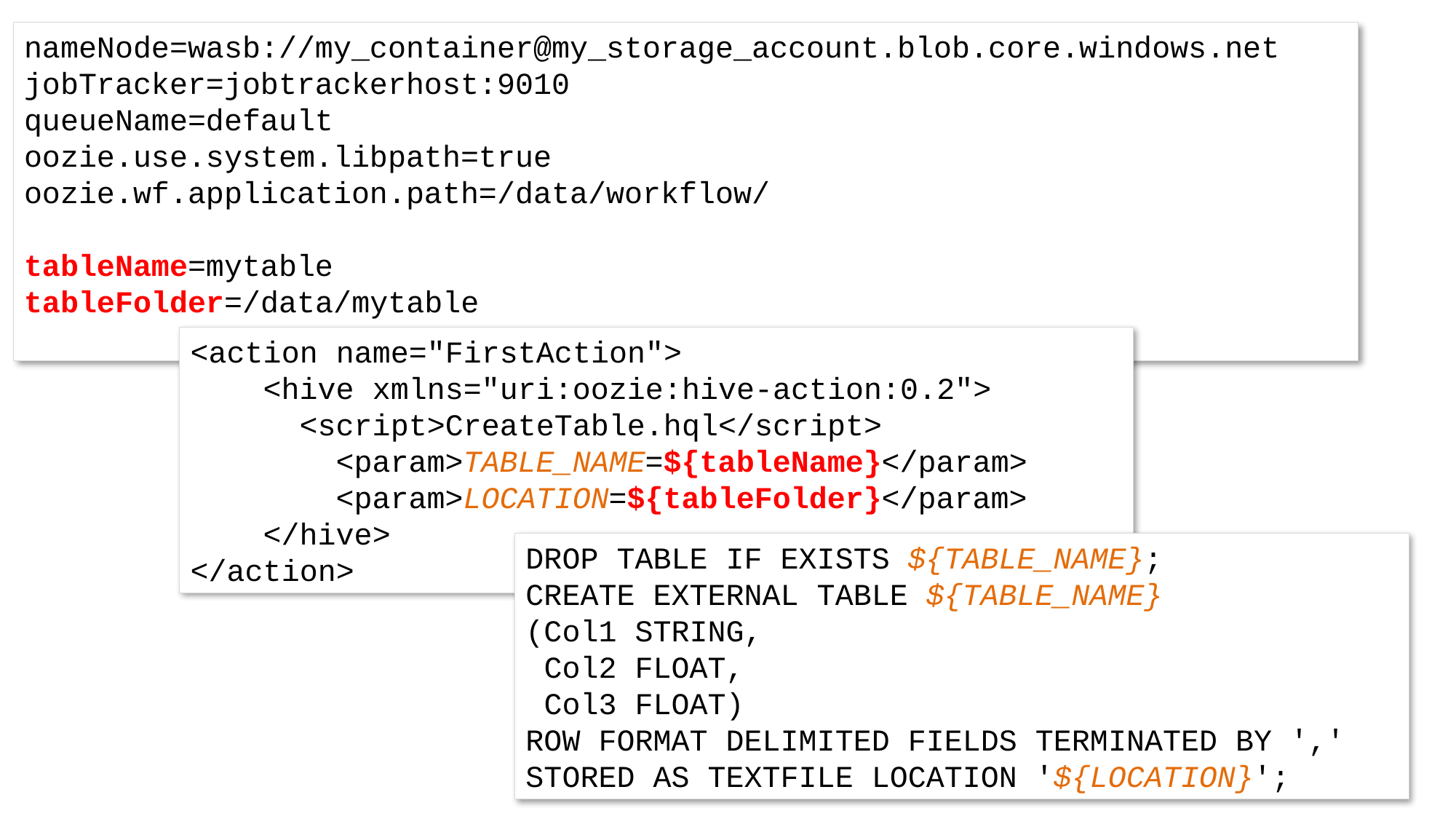

nameNode=wasb://my_container@my_storage_account.blob.core.windows.net
jobTracker=jobtrackerhost:9010
queueName=default
oozie.use.system.libpath=true
oozie.wf.application.path=/data/workflow/

tableName=mytable
tableFolder=/data/mytable

<action name="FirstAction">
    <hive xmlns="uri:oozie:hive-action:0.2">
      <script>CreateTable.hql</script>
        <param>TABLE_NAME=${tableName}</param>
        <param>LOCATION=${tableFolder}</param>
    </hive>
</action>
DROP TABLE IF EXISTS ${TABLE_NAME};
CREATE EXTERNAL TABLE ${TABLE_NAME}
(Col1 STRING,
 Col2 FLOAT,
 Col3 FLOAT)
ROW FORMAT DELIMITED FIELDS TERMINATED BY ','
STORED AS TEXTFILE LOCATION '${LOCATION}';